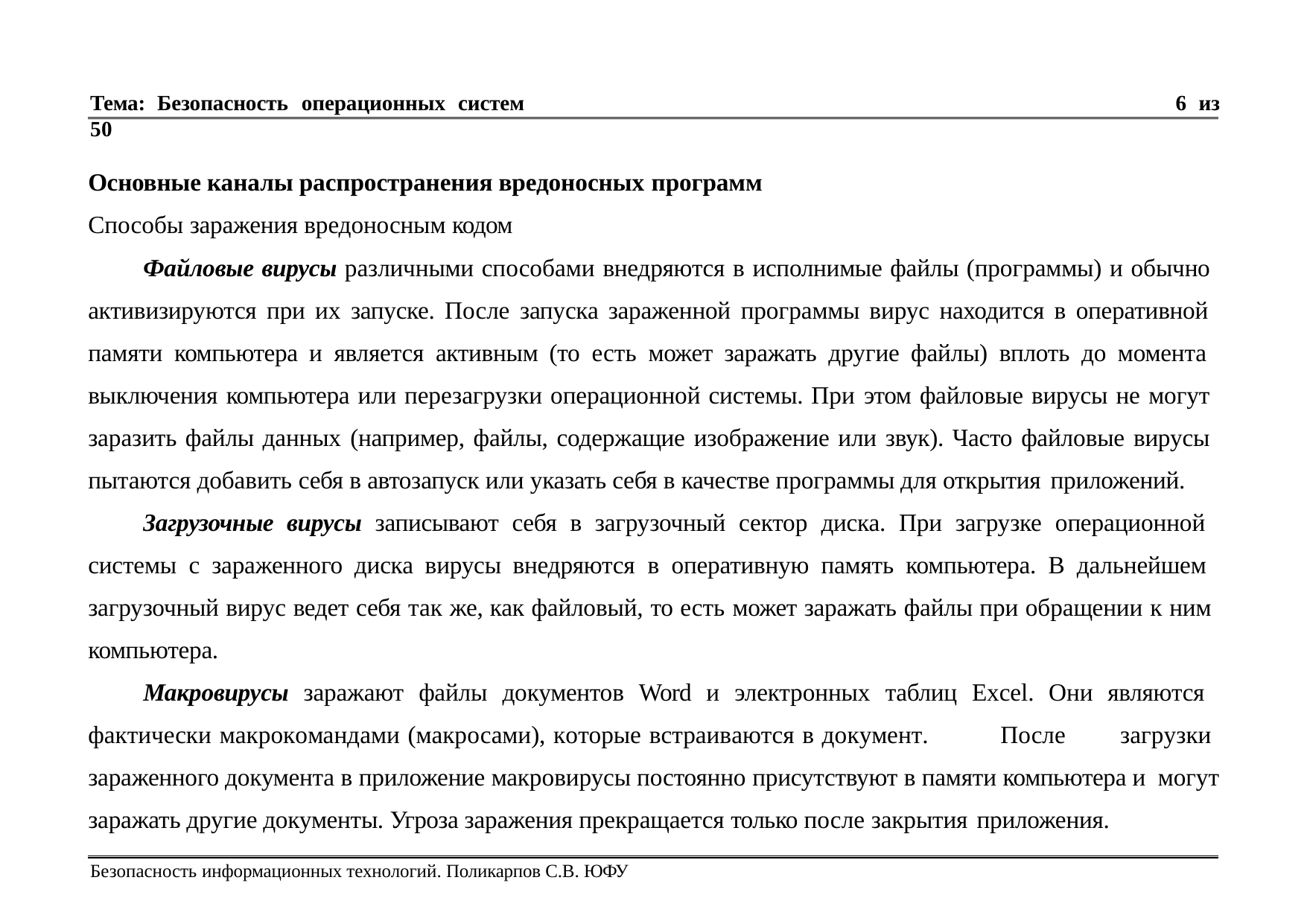

Тема: Безопасность операционных систем	6 из 50

Основные каналы распространения вредоносных программ
Способы заражения вредоносным кодом
Файловые вирусы различными способами внедряются в исполнимые файлы (программы) и обычно  активизируются при их запуске. После запуска зараженной программы вирус находится в оперативной  памяти компьютера и является активным (то есть может заражать другие файлы) вплоть до момента  выключения компьютера или перезагрузки операционной системы. При этом файловые вирусы не могут  заразить файлы данных (например, файлы, содержащие изображение или звук). Часто файловые вирусы  пытаются добавить себя в автозапуск или указать себя в качестве программы для открытия приложений.
Загрузочные вирусы записывают себя в загрузочный сектор диска. При загрузке операционной  системы с зараженного диска вирусы внедряются в оперативную память компьютера. В дальнейшем  загрузочный вирус ведет себя так же, как файловый, то есть может заражать файлы при обращении к ним  компьютера.
Макровирусы заражают файлы документов Word и электронных таблиц Excel. Они являются  фактически макрокомандами (макросами), которые встраиваются в документ.         После	загрузки  зараженного документа в приложение макровирусы постоянно присутствуют в памяти компьютера и  могут заражать другие документы. Угроза заражения прекращается только после закрытия приложения.

Безопасность информационных технологий. Поликарпов С.В. ЮФУ